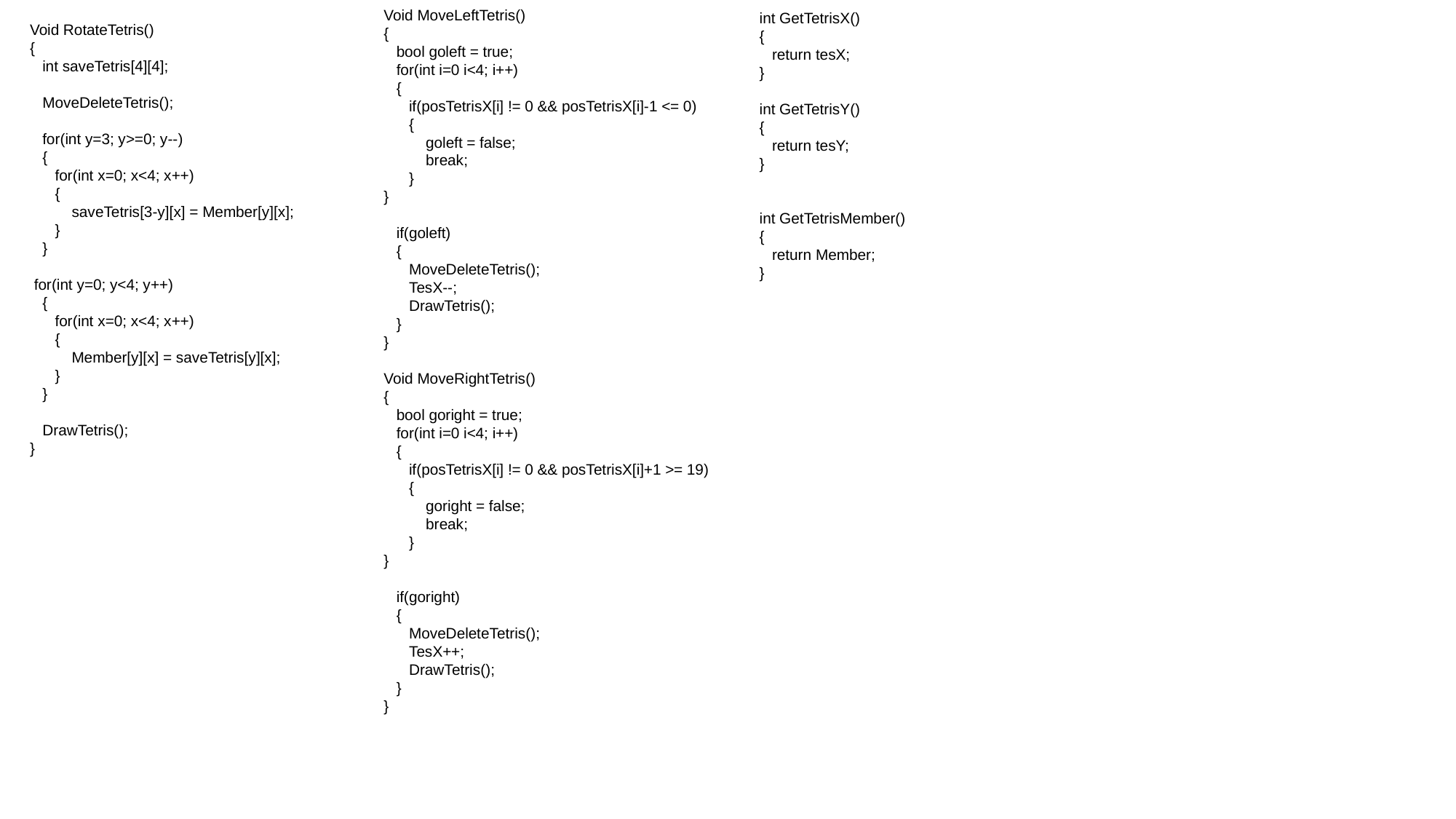

Void MoveLeftTetris()
{
   bool goleft = true;
   for(int i=0 i<4; i++)
   {
      if(posTetrisX[i] != 0 && posTetrisX[i]-1 <= 0)
      {
          goleft = false;
          break;
      }
}

   if(goleft)
   {
      MoveDeleteTetris();
      TesX--;
      DrawTetris();
   }
}

Void MoveRightTetris()
{
   bool goright = true;
   for(int i=0 i<4; i++)
   {
      if(posTetrisX[i] != 0 && posTetrisX[i]+1 >= 19)
      {
          goright = false;
          break;
      }
}

   if(goright)
   {
      MoveDeleteTetris();
      TesX++;
      DrawTetris();
   }
}

Void RotateTetris()
{
   int saveTetris[4][4];

   MoveDeleteTetris();

   for(int y=3; y>=0; y--)
   {
      for(int x=0; x<4; x++)
      {
          saveTetris[3-y][x] = Member[y][x];
      }
   }

 for(int y=0; y<4; y++)
   {
      for(int x=0; x<4; x++)
      {
          Member[y][x] = saveTetris[y][x];
      }
   }

   DrawTetris();
}

int GetTetrisX()
{
   return tesX;
}

int GetTetrisY()
{
   return tesY;
}

int GetTetrisMember()
{
   return Member;
}